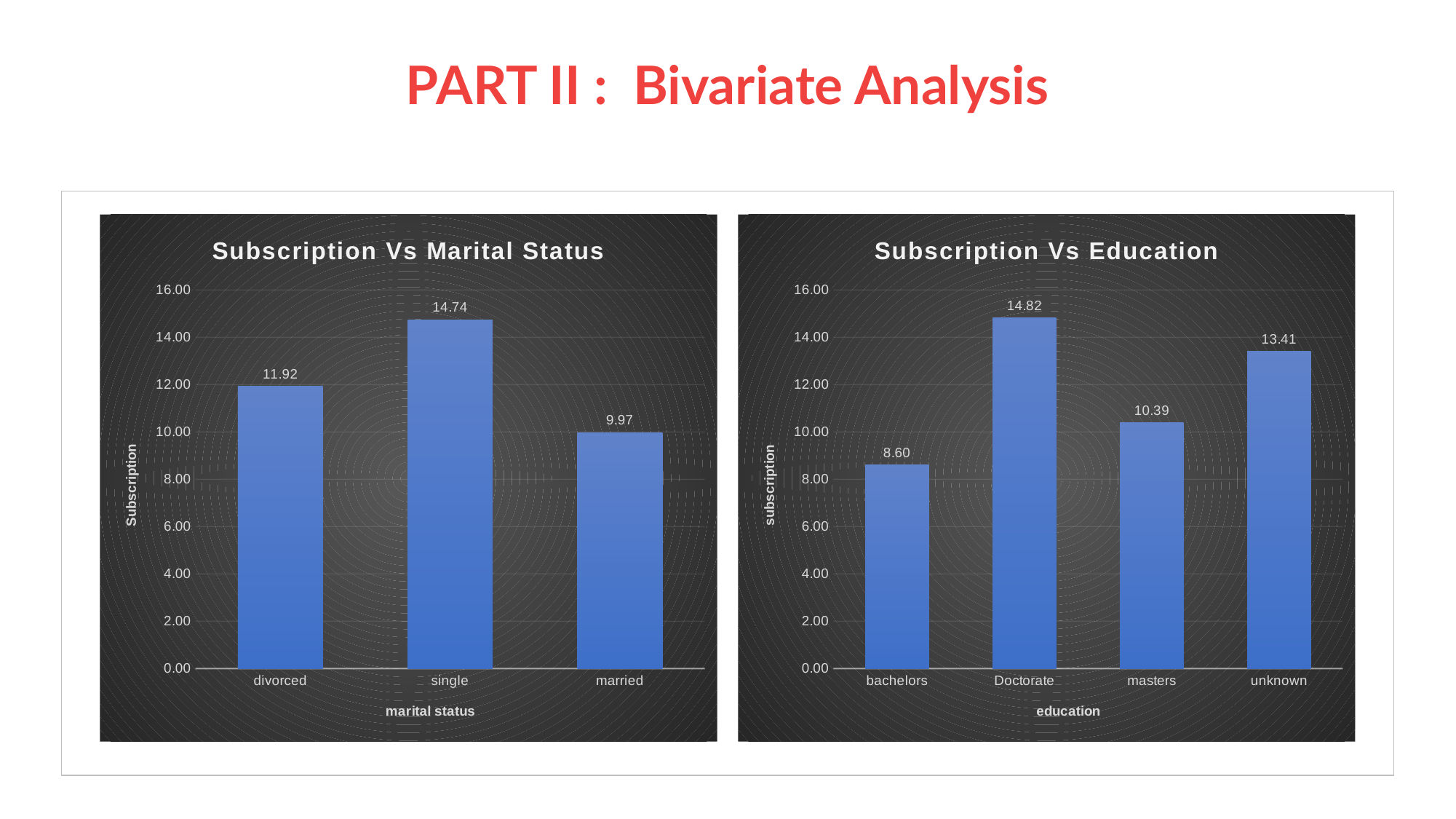

# PART II :  Bivariate Analysis

### Chart: Subscription Vs Education

| Category | Subscription |
|---|---|
| bachelors | 8.597218111867416 |
| Doctorate | 14.818763326226012 |
| masters | 10.387908439629564 |
| unknown | 13.409961685823754 |

### Chart: Subscription Vs Marital Status

| Category | Subscription |
|---|---|
| divorced | 11.920529801324504 |
| single | 14.741605144081923 |
| married | 9.974700498549 |